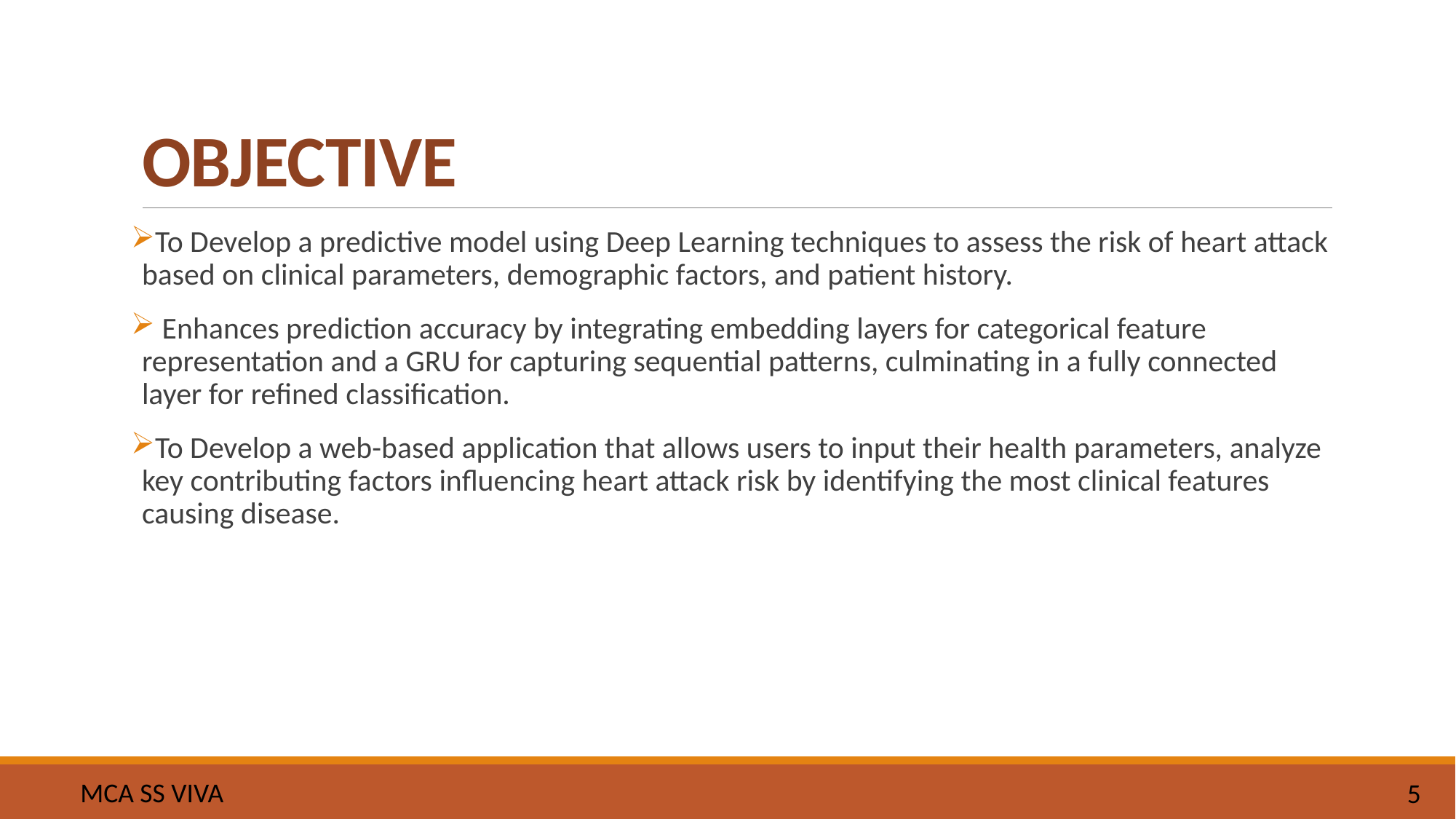

# OBJECTIVE
To Develop a predictive model using Deep Learning techniques to assess the risk of heart attack based on clinical parameters, demographic factors, and patient history.
 Enhances prediction accuracy by integrating embedding layers for categorical feature representation and a GRU for capturing sequential patterns, culminating in a fully connected layer for refined classification.
To Develop a web-based application that allows users to input their health parameters, analyze key contributing factors influencing heart attack risk by identifying the most clinical features causing disease.
MCA SS VIVA
5